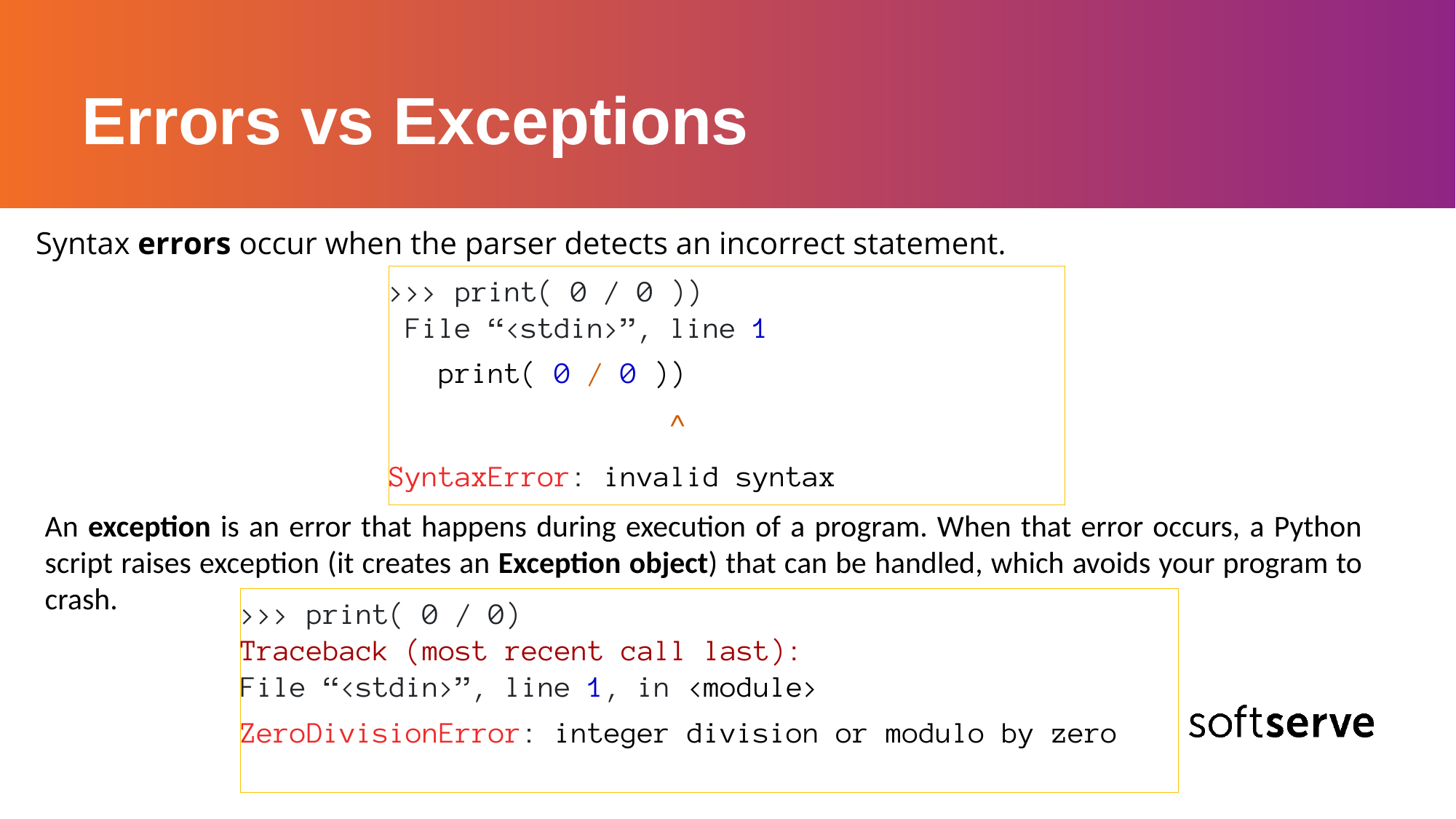

# Errors vs Exceptions
Syntax errors occur when the parser detects an incorrect statement.
>>> print( 0 / 0 ))
 File “<stdin>”, line 1
   print( 0 / 0 ))
                 ^
SyntaxError: invalid syntax
An exception is an error that happens during execution of a program. When that error occurs, a Python script raises exception (it creates an Exception object) that can be handled, which avoids your program to crash.
>>> print( 0 / 0)
Traceback (most recent call last):
File “<stdin>”, line 1, in <module>
ZeroDivisionError: integer division or modulo by zero